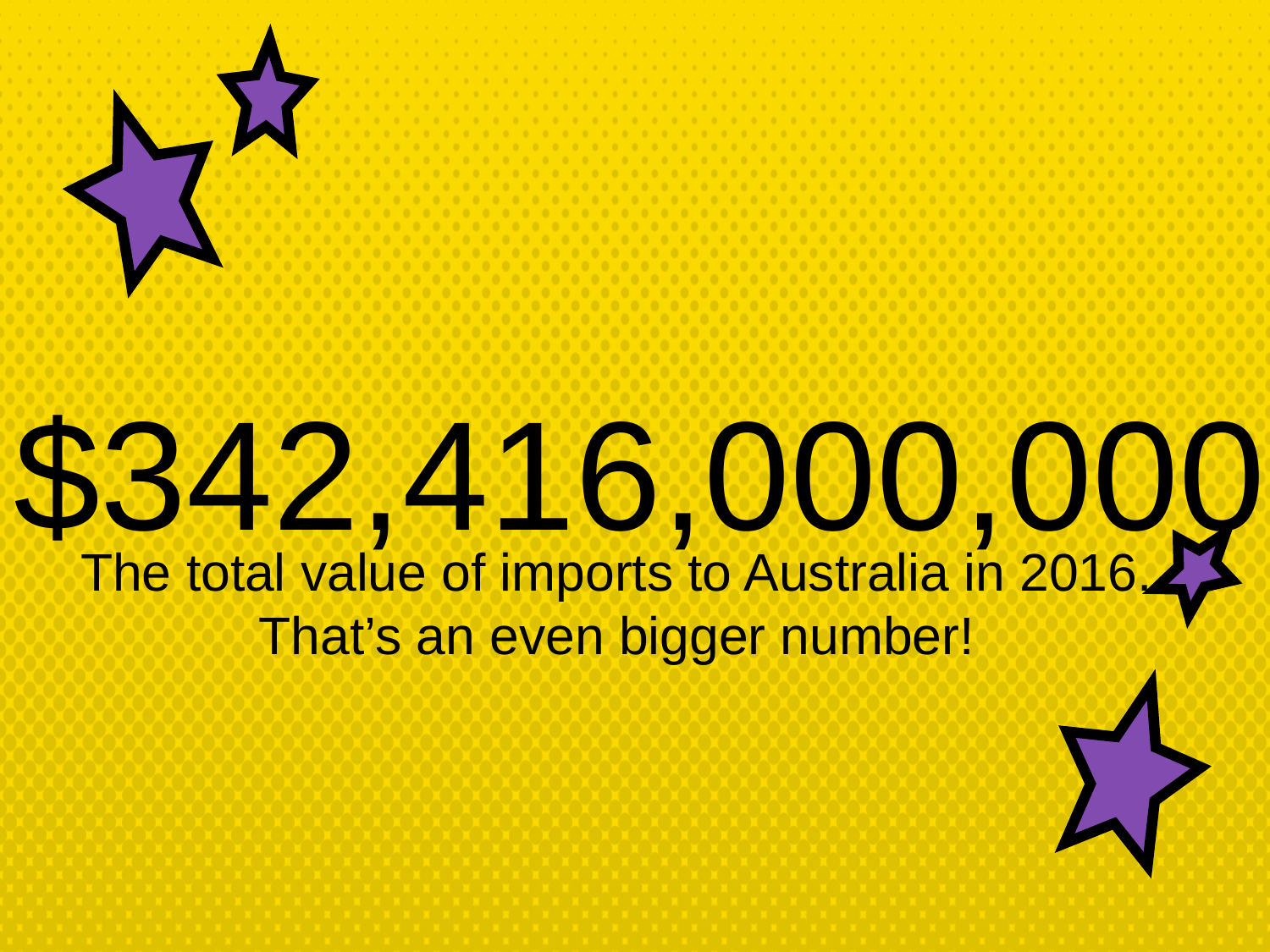

$342,416,000,000

The total value of imports to Australia in 2016.
That’s an even bigger number!